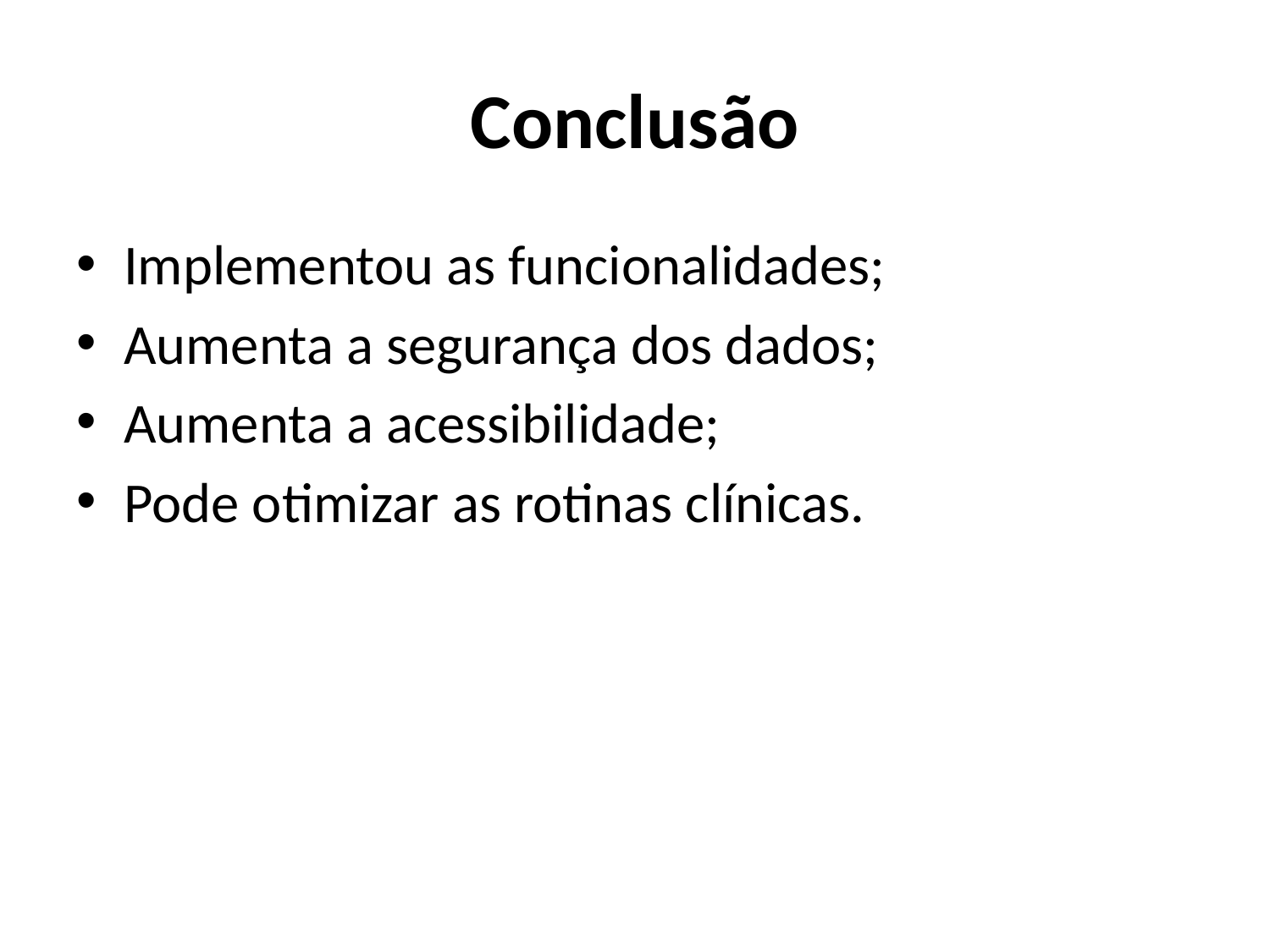

# Conclusão
Implementou as funcionalidades;
Aumenta a segurança dos dados;
Aumenta a acessibilidade;
Pode otimizar as rotinas clínicas.